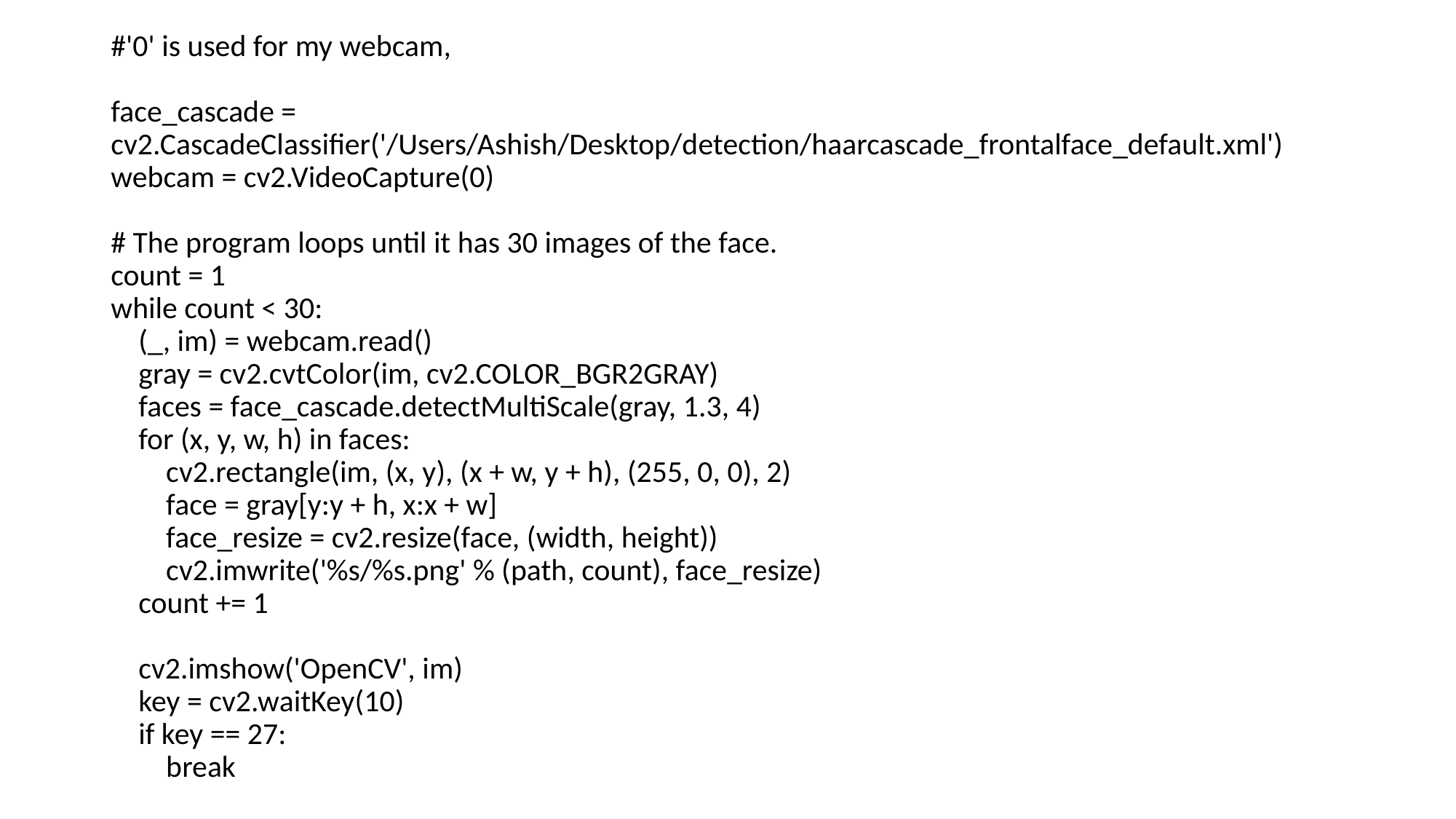

# #'0' is used for my webcam, face_cascade = cv2.CascadeClassifier('/Users/Ashish/Desktop/detection/haarcascade_frontalface_default.xml') webcam = cv2.VideoCapture(0) # The program loops until it has 30 images of the face. count = 1 while count < 30: (_, im) = webcam.read() gray = cv2.cvtColor(im, cv2.COLOR_BGR2GRAY) faces = face_cascade.detectMultiScale(gray, 1.3, 4) for (x, y, w, h) in faces: cv2.rectangle(im, (x, y), (x + w, y + h), (255, 0, 0), 2) face = gray[y:y + h, x:x + w] face_resize = cv2.resize(face, (width, height)) cv2.imwrite('%s/%s.png' % (path, count), face_resize) count += 1 cv2.imshow('OpenCV', im) key = cv2.waitKey(10) if key == 27: break